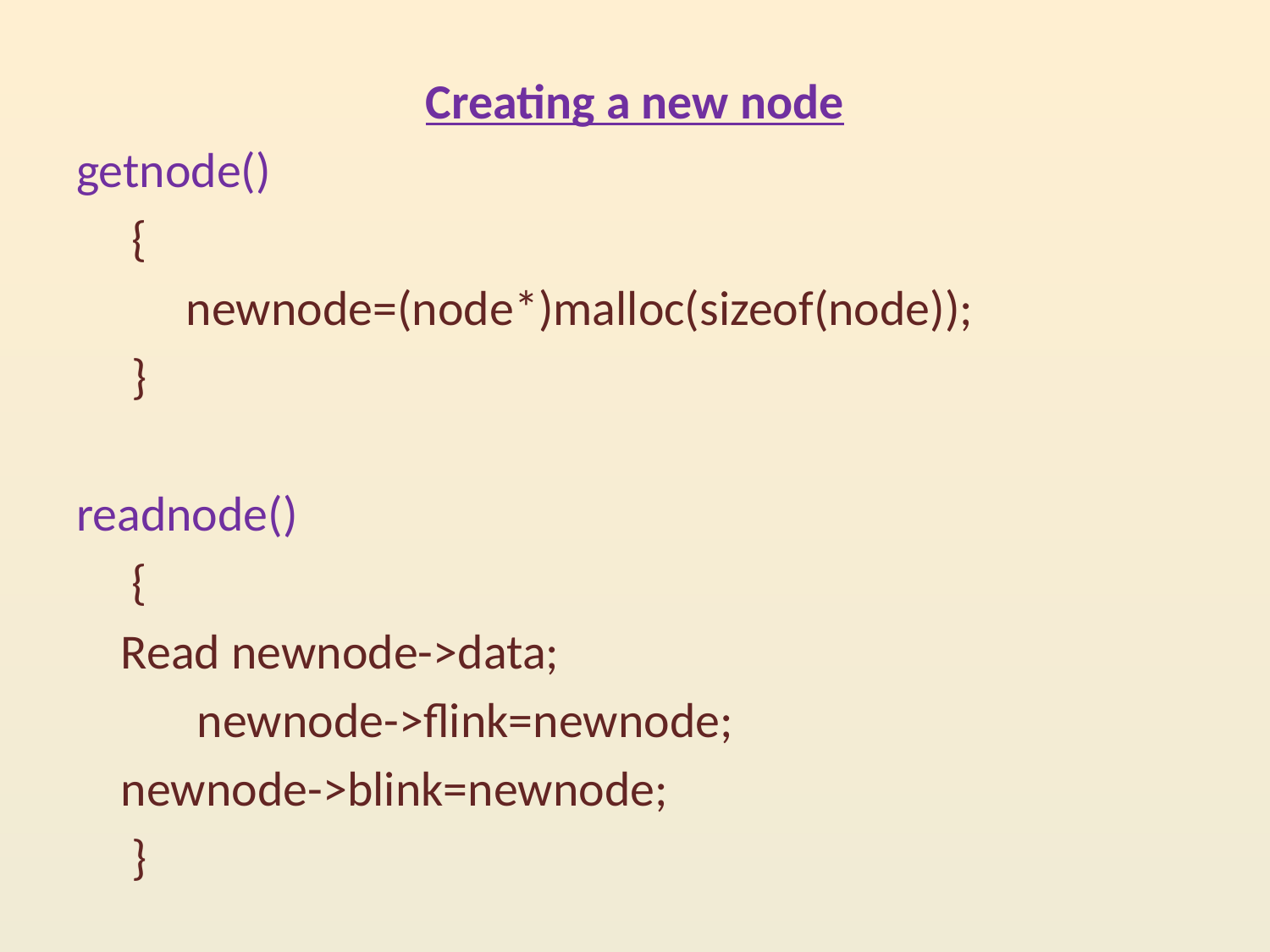

Creating a new node
getnode()
     {
          newnode=(node*)malloc(sizeof(node));
     }

readnode()
     {
		Read newnode->data;
           newnode->flink=newnode;
		newnode->blink=newnode;
     }